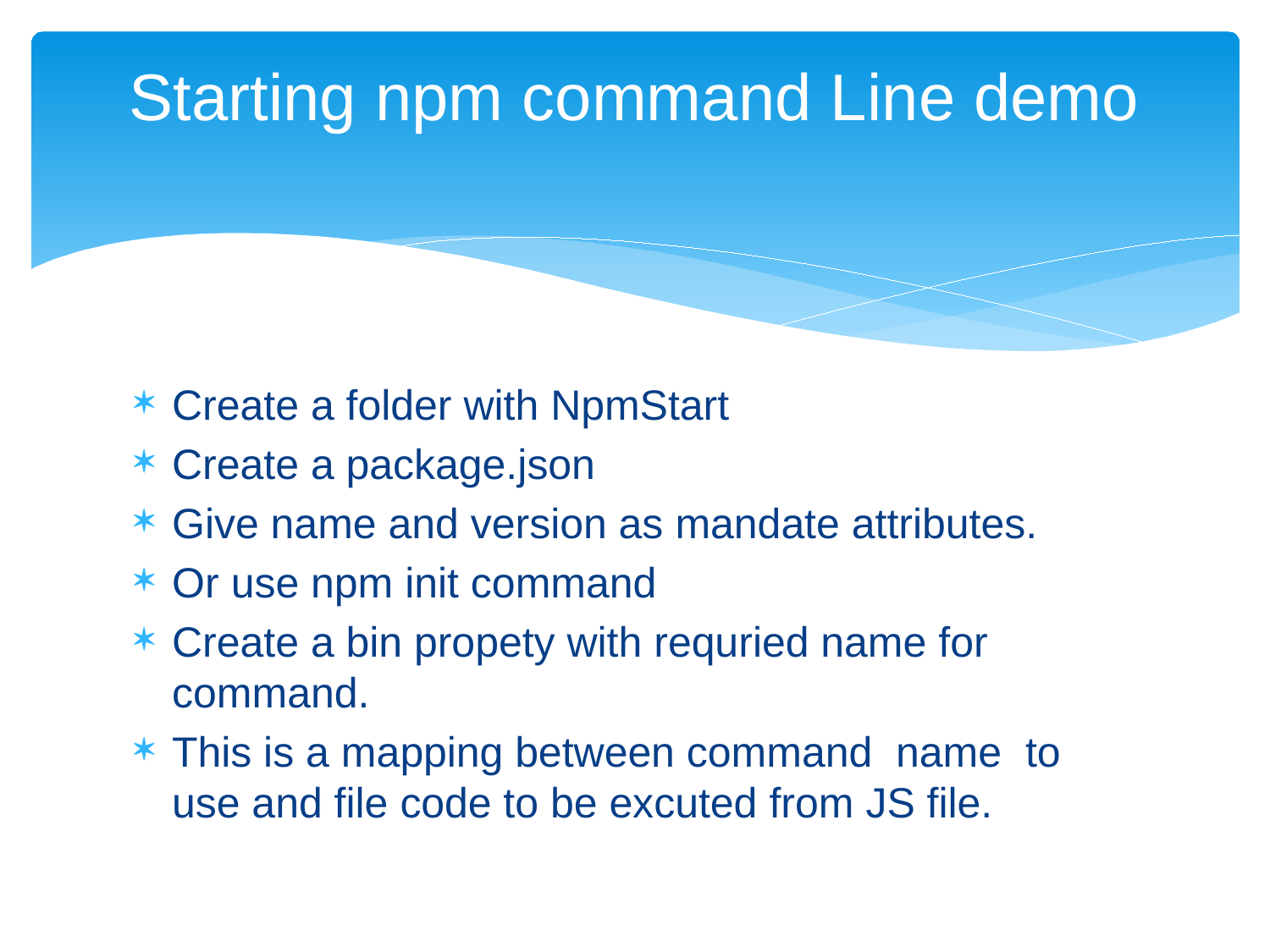

# Starting npm command Line demo
Create a folder with NpmStart
Create a package.json
Give name and version as mandate attributes.
Or use npm init command
Create a bin propety with requried name for command.
This is a mapping between command  name  to use and file code to be excuted from JS file.